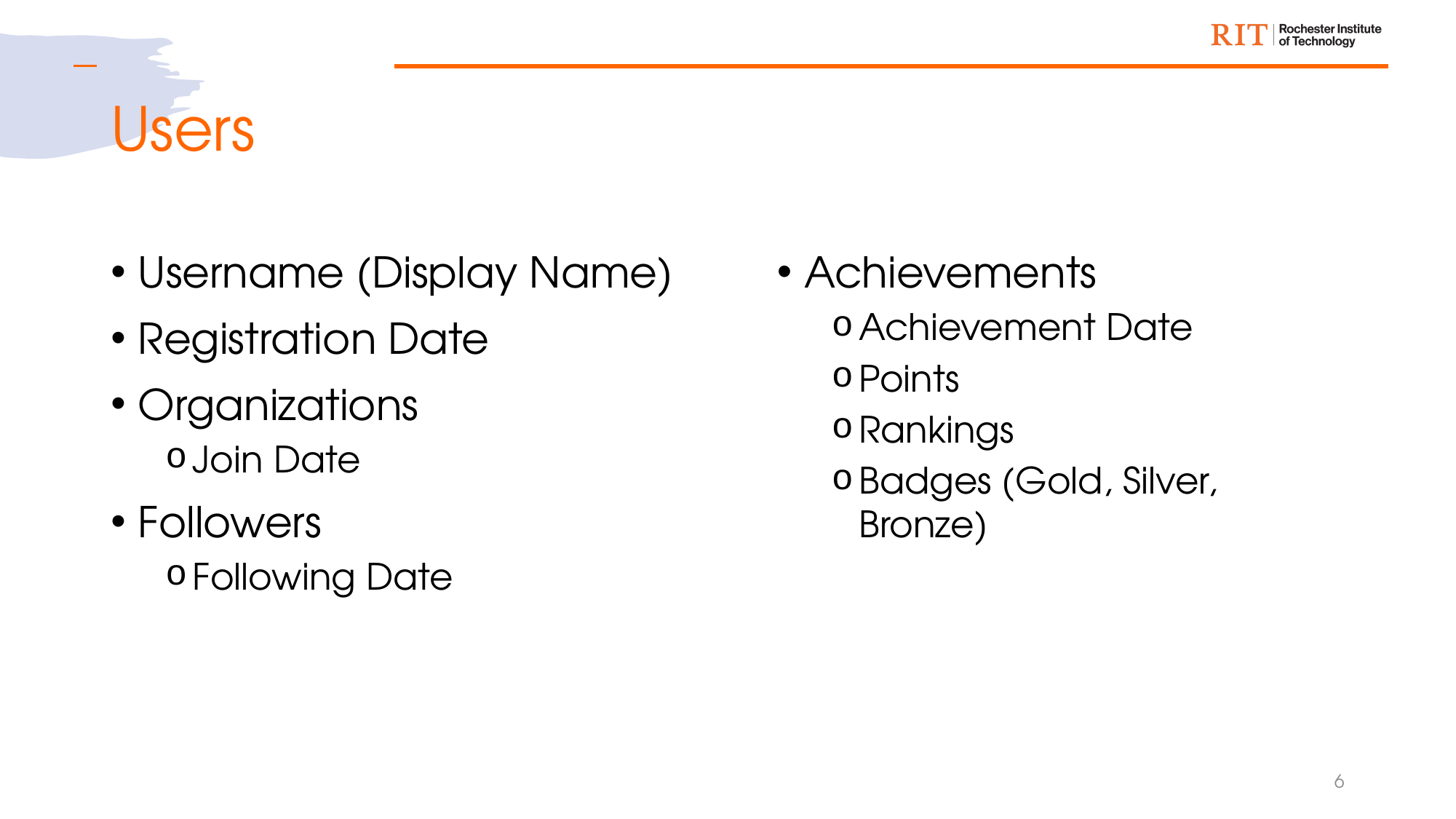

# Users
Username (Display Name)
Registration Date
Organizations
Join Date
Followers
Following Date
Achievements
Achievement Date
Points
Rankings
Badges (Gold, Silver, Bronze)
6